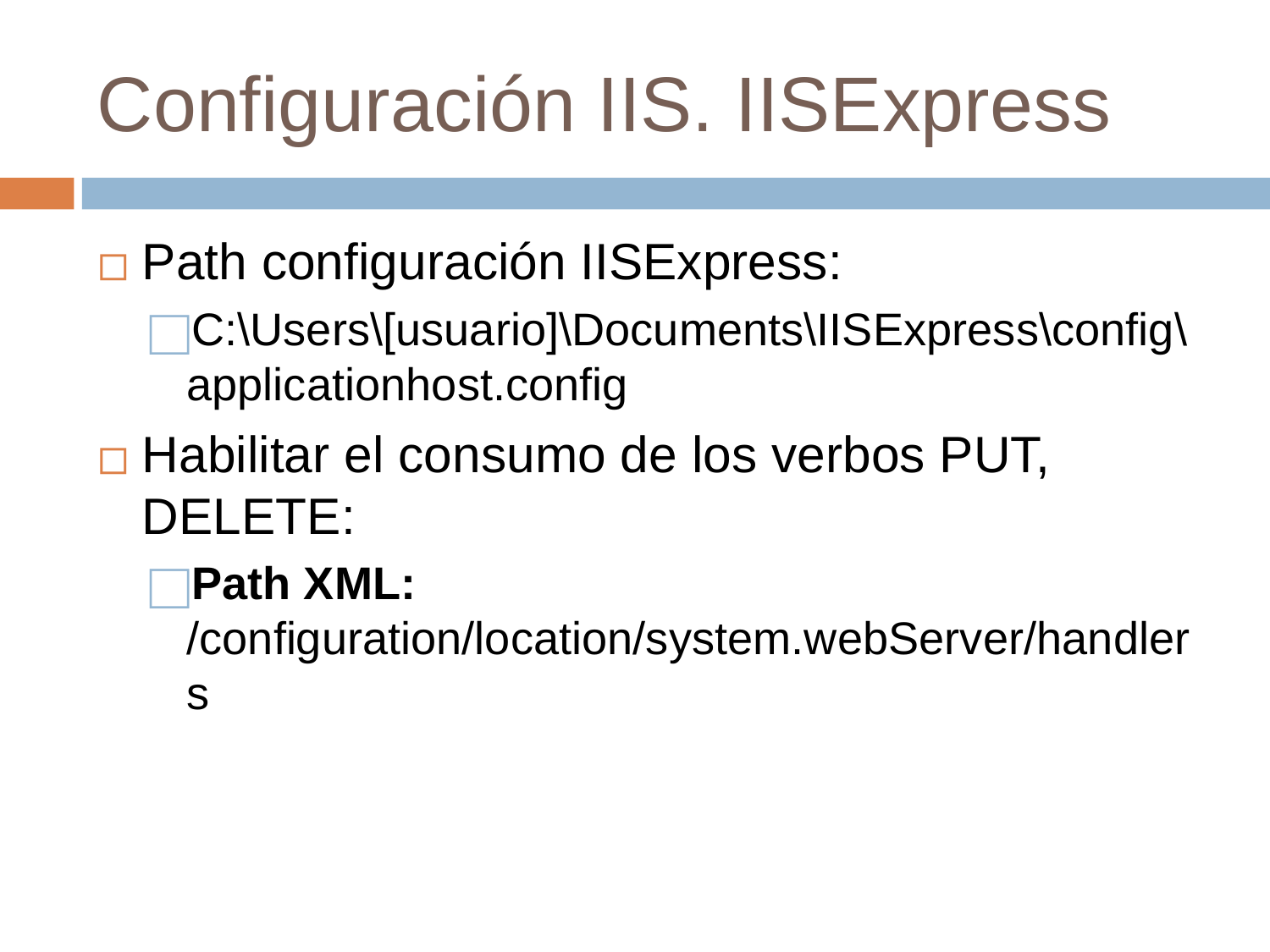

# Configuración IIS. IISExpress
Path configuración IISExpress:
C:\Users\[usuario]\Documents\IISExpress\config\applicationhost.config
Habilitar el consumo de los verbos PUT, DELETE:
Path XML: /configuration/location/system.webServer/handlers